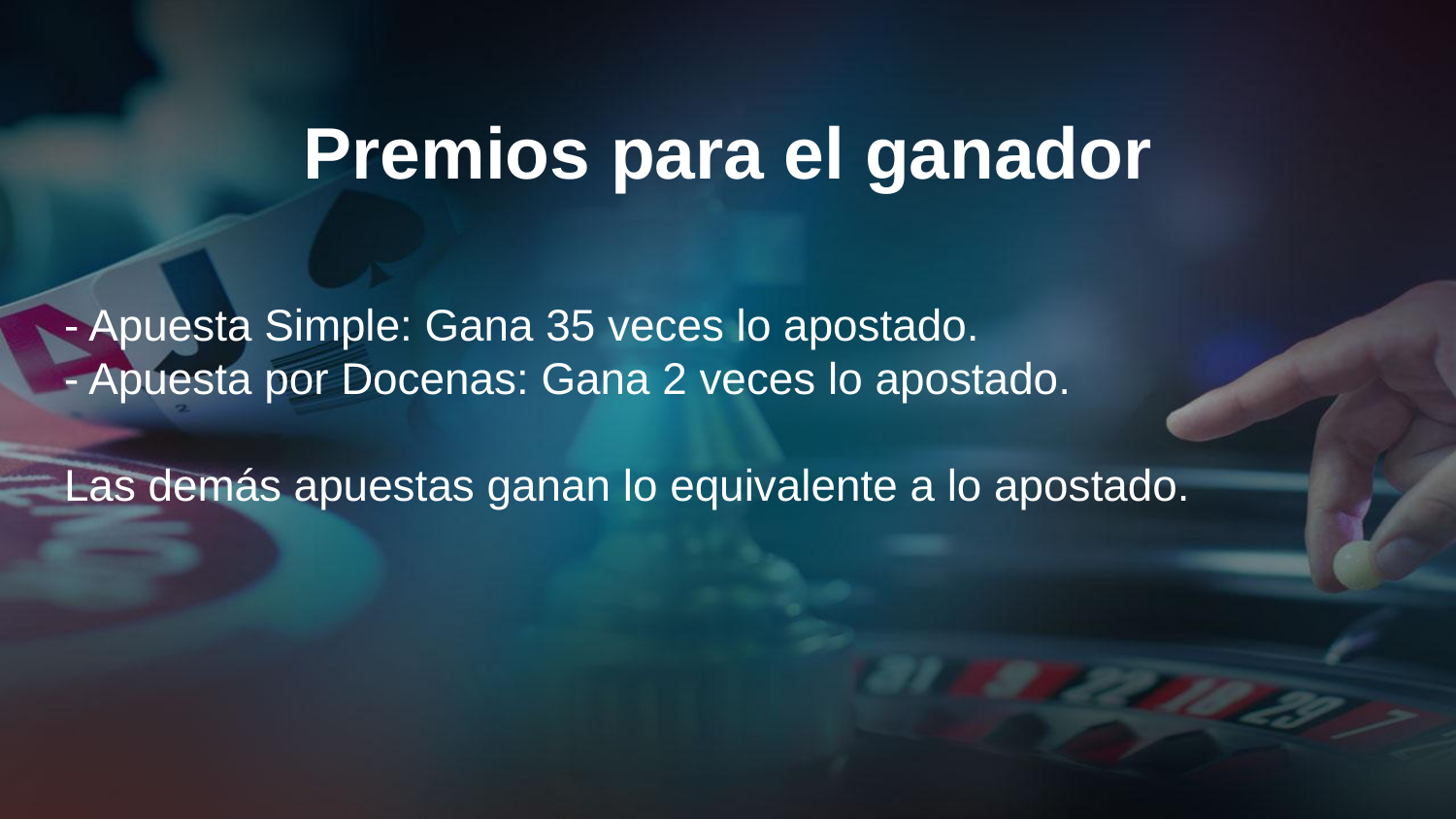

# Premios para el ganador
- Apuesta Simple: Gana 35 veces lo apostado.
- Apuesta por Docenas: Gana 2 veces lo apostado.

Las demás apuestas ganan lo equivalente a lo apostado.